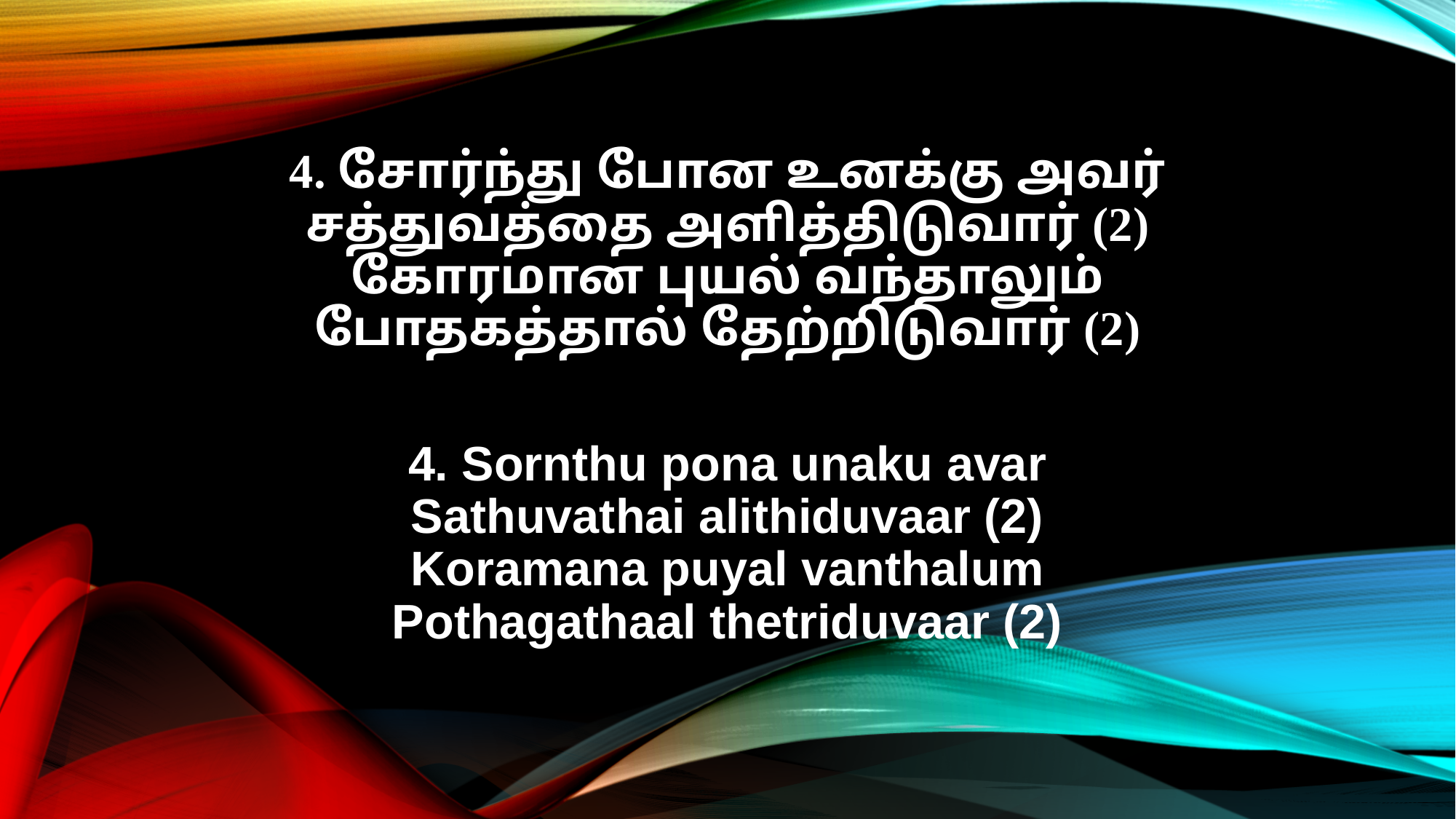

4. சோர்ந்து போன உனக்கு அவர்
சத்துவத்தை அளித்திடுவார் (2)
கோரமான புயல் வந்தாலும்
போதகத்தால் தேற்றிடுவார் (2)

4. Sornthu pona unaku avar
Sathuvathai alithiduvaar (2)
Koramana puyal vanthalum
Pothagathaal thetriduvaar (2)